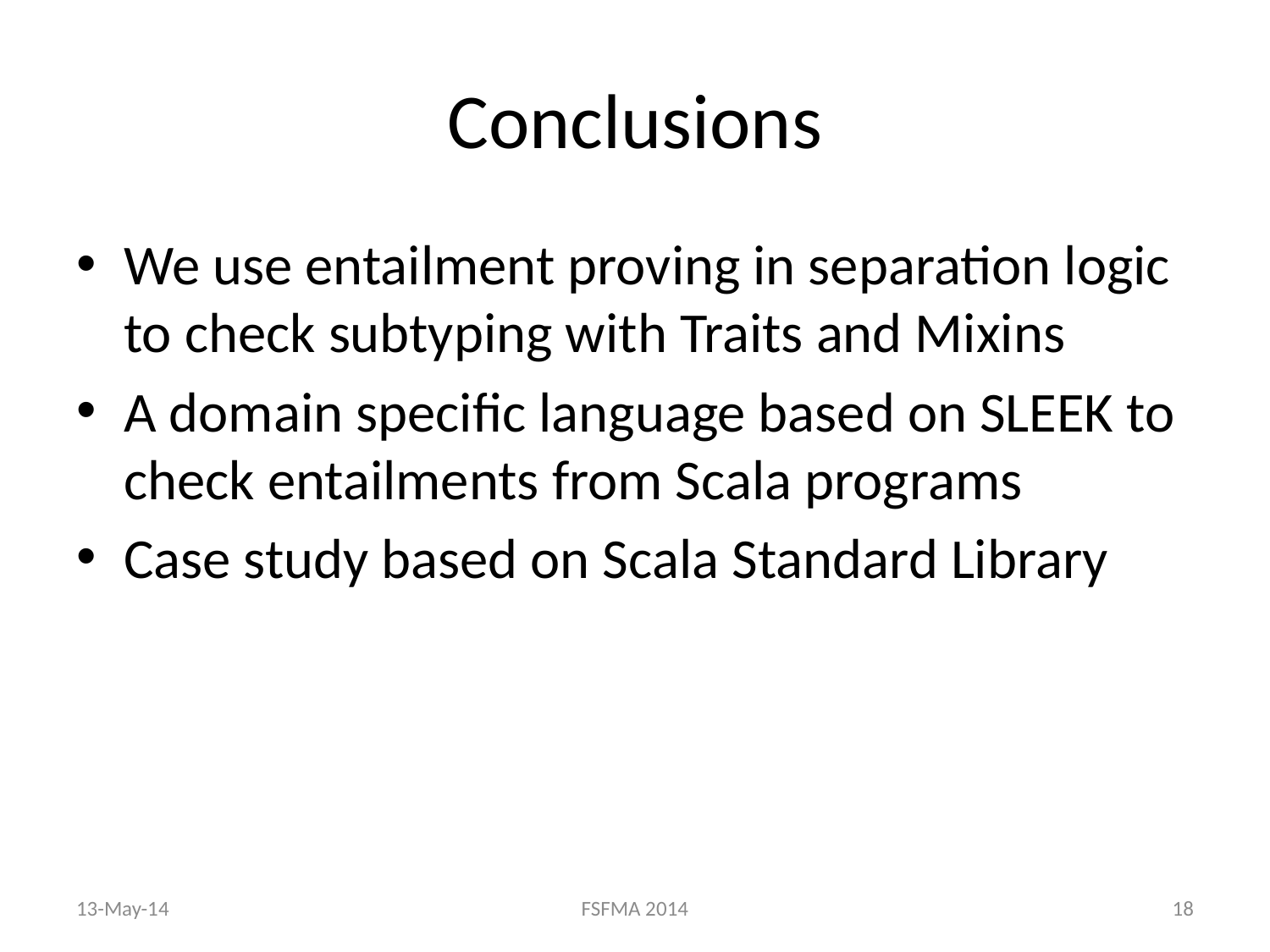

# Conclusions
We use entailment proving in separation logic to check subtyping with Traits and Mixins
A domain specific language based on SLEEK to check entailments from Scala programs
Case study based on Scala Standard Library
13-May-14
FSFMA 2014
18